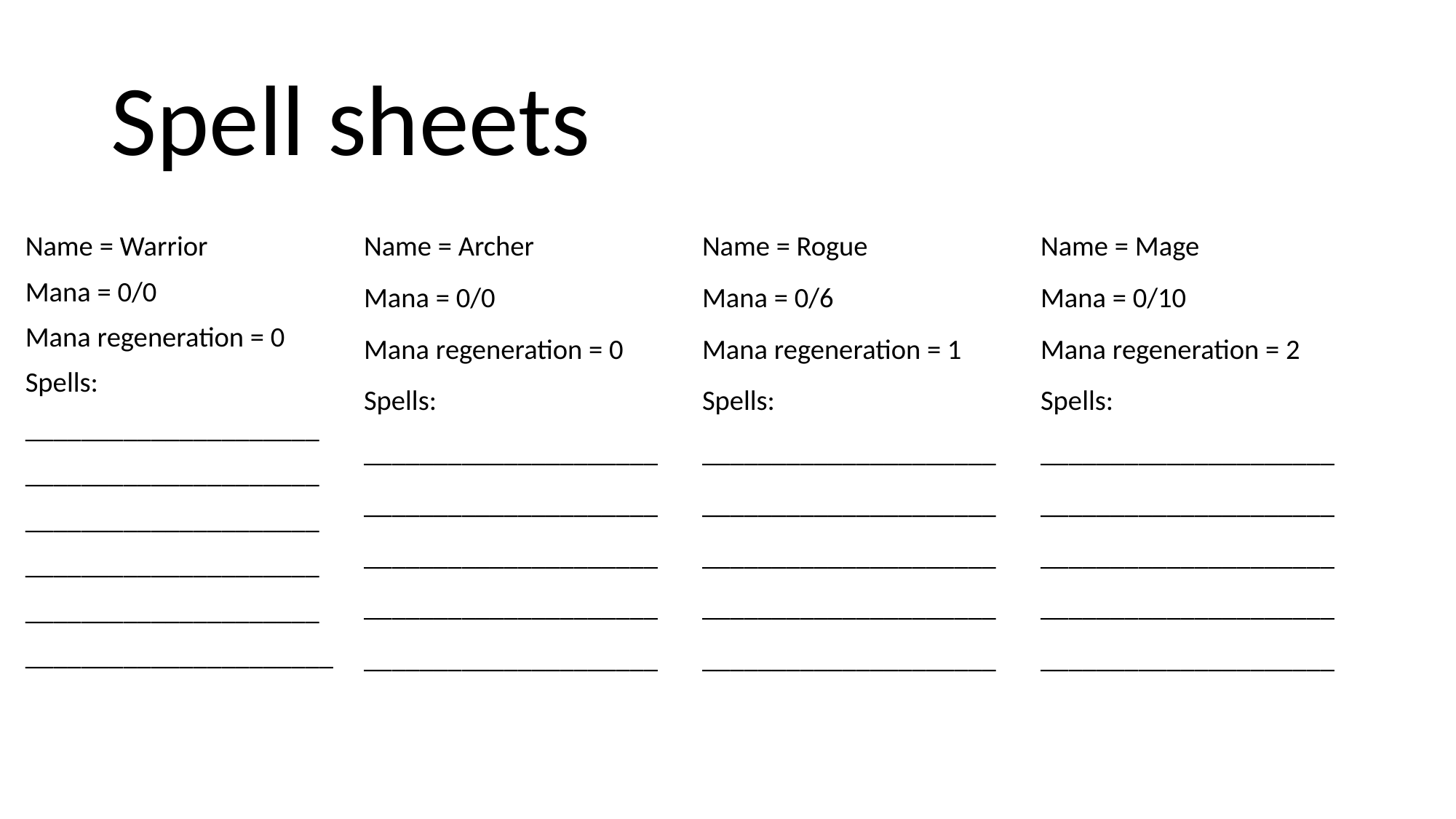

# Spell sheets
Name = Warrior
Mana = 0/0
Mana regeneration = 0
Spells:
_____________________
_____________________
_____________________
_____________________
_____________________
______________________

Name = Archer
Mana = 0/0
Mana regeneration = 0
Spells:
_____________________
_____________________
_____________________
_____________________
_____________________

Name = Rogue
Mana = 0/6
Mana regeneration = 1
Spells:
_____________________
_____________________
_____________________
_____________________
_____________________

Name = Mage
Mana = 0/10
Mana regeneration = 2
Spells:
_____________________
_____________________
_____________________
_____________________
_____________________